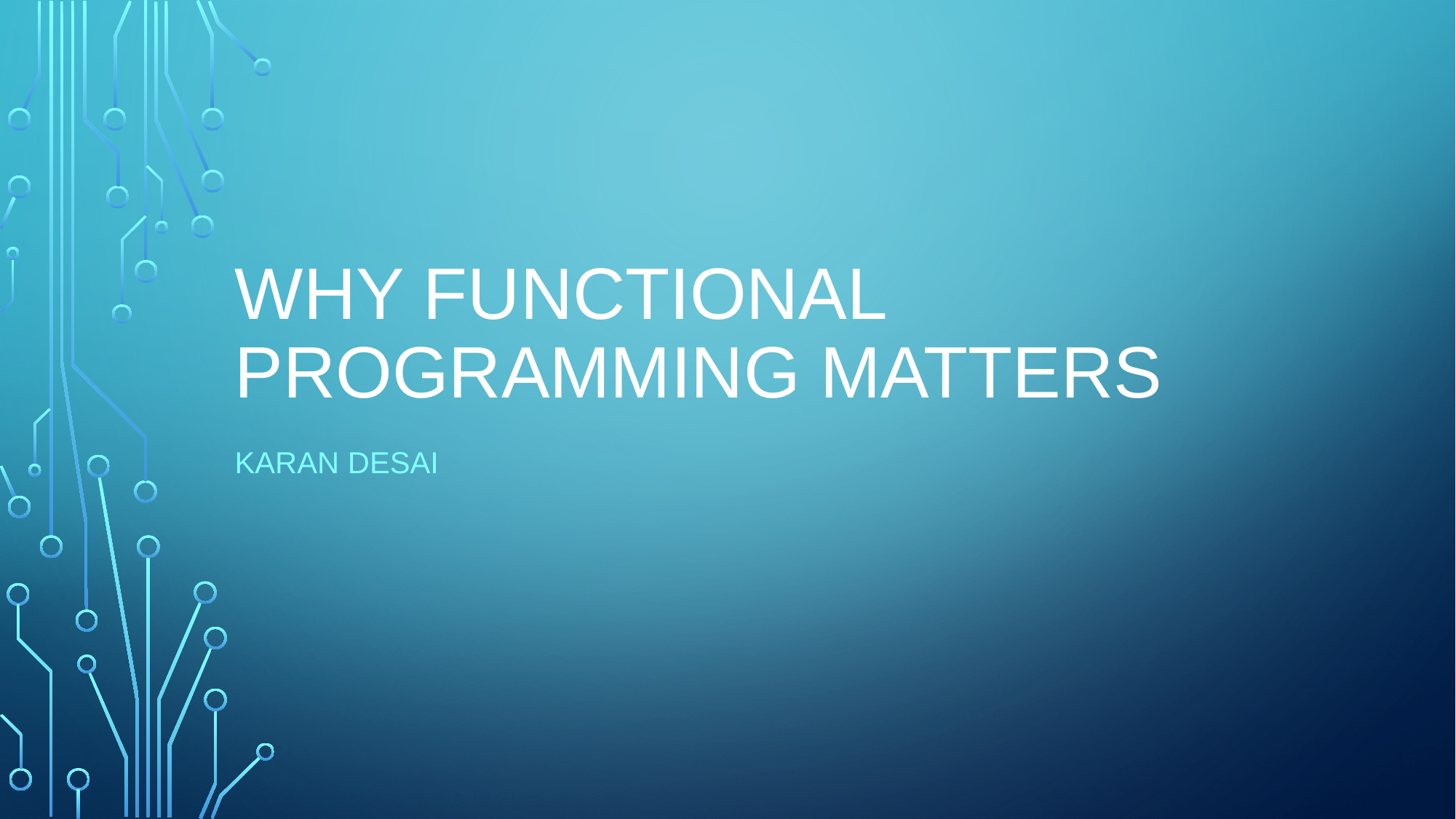

# Why functional programming matters
Karan desai